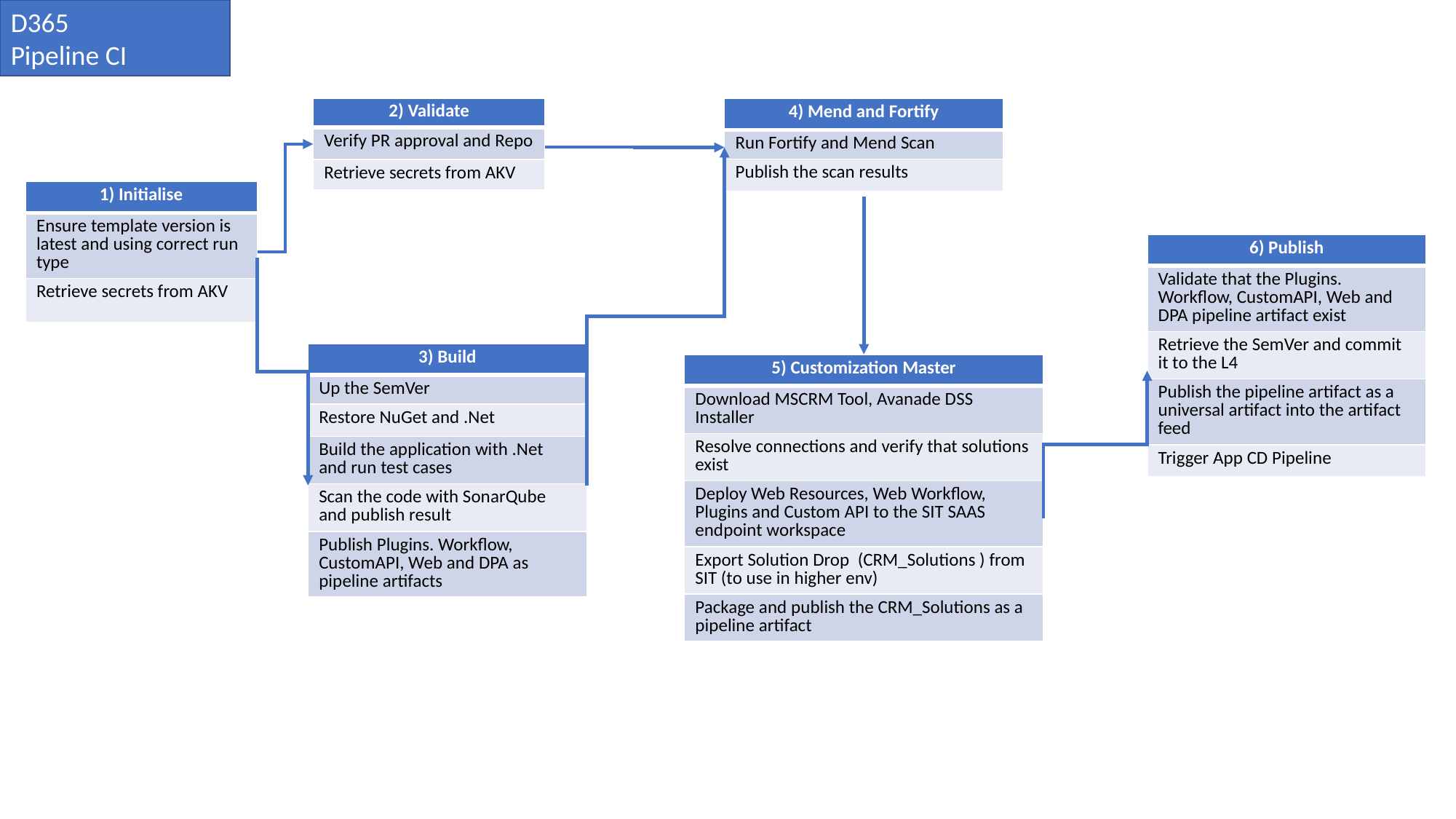

D365
Pipeline CI
| 2) Validate |
| --- |
| Verify PR approval and Repo |
| Retrieve secrets from AKV |
| 4) Mend and Fortify |
| --- |
| Run Fortify and Mend Scan |
| Publish the scan results |
| 1) Initialise |
| --- |
| Ensure template version is latest and using correct run type |
| Retrieve secrets from AKV |
| 6) Publish |
| --- |
| Validate that the Plugins. Workflow, CustomAPI, Web and DPA pipeline artifact exist |
| Retrieve the SemVer and commit it to the L4 |
| Publish the pipeline artifact as a universal artifact into the artifact feed |
| Trigger App CD Pipeline |
| 3) Build |
| --- |
| Up the SemVer |
| Restore NuGet and .Net |
| Build the application with .Net and run test cases |
| Scan the code with SonarQube and publish result |
| Publish Plugins. Workflow, CustomAPI, Web and DPA as pipeline artifacts |
| 5) Customization Master |
| --- |
| Download MSCRM Tool, Avanade DSS Installer |
| Resolve connections and verify that solutions exist |
| Deploy Web Resources, Web Workflow, Plugins and Custom API to the SIT SAAS endpoint workspace |
| Export Solution Drop (CRM\_Solutions ) from SIT (to use in higher env) |
| Package and publish the CRM\_Solutions as a pipeline artifact |